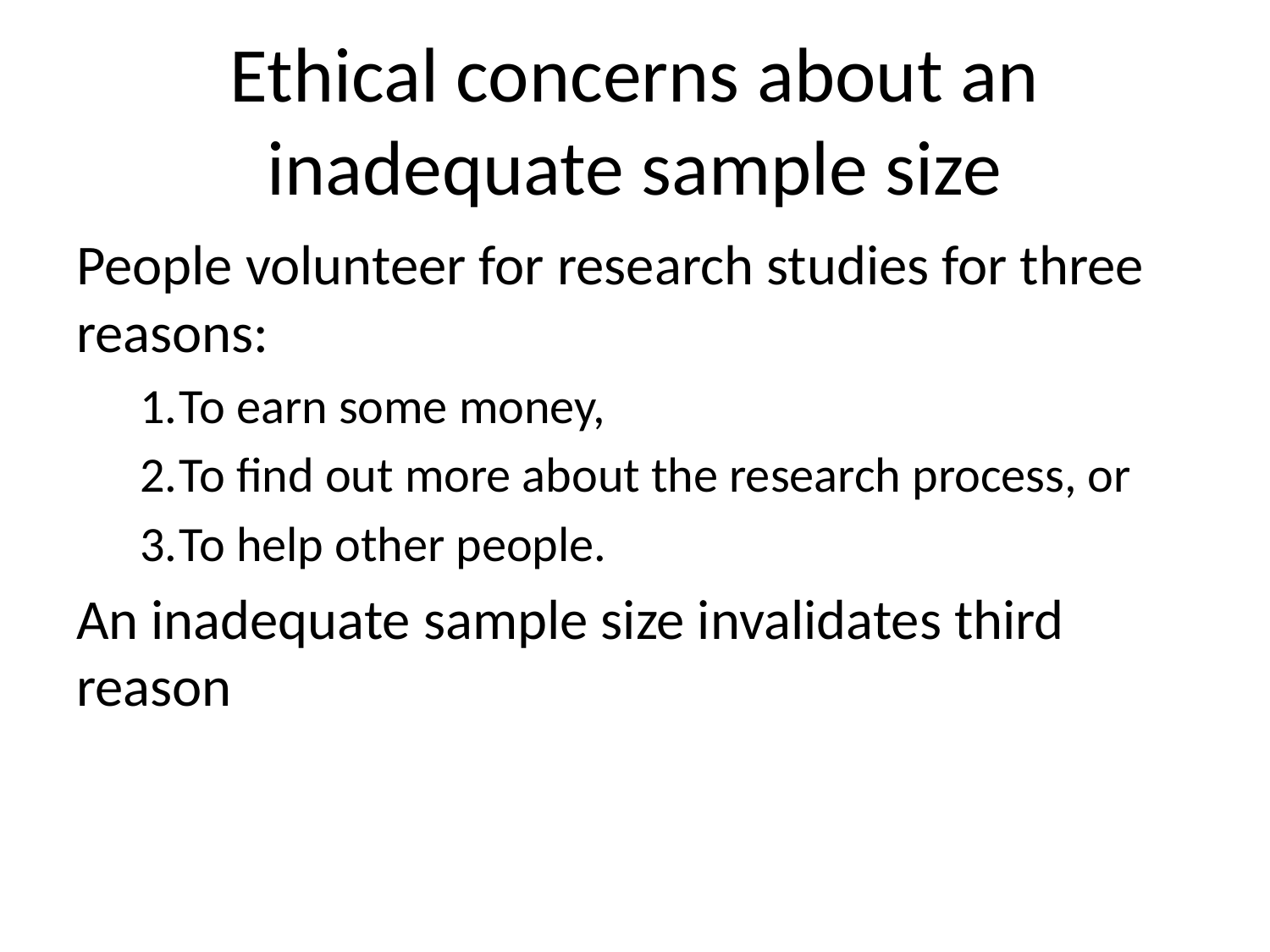

# Ethical concerns about an inadequate sample size
People volunteer for research studies for three reasons:
To earn some money,
To find out more about the research process, or
To help other people.
An inadequate sample size invalidates third reason